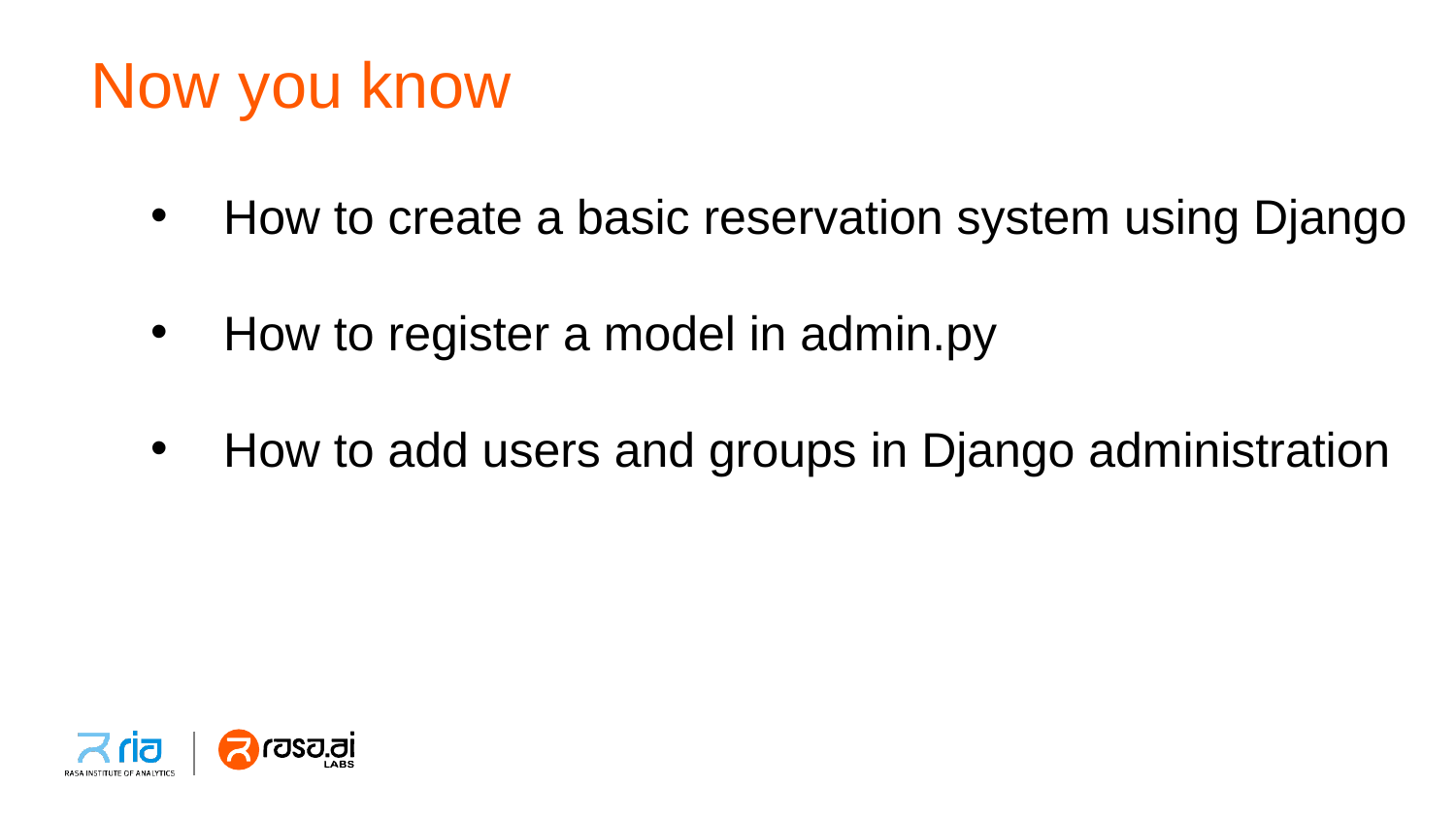

# Now you know
How to create a basic reservation system using Django
How to register a model in admin.py
How to add users and groups in Django administration